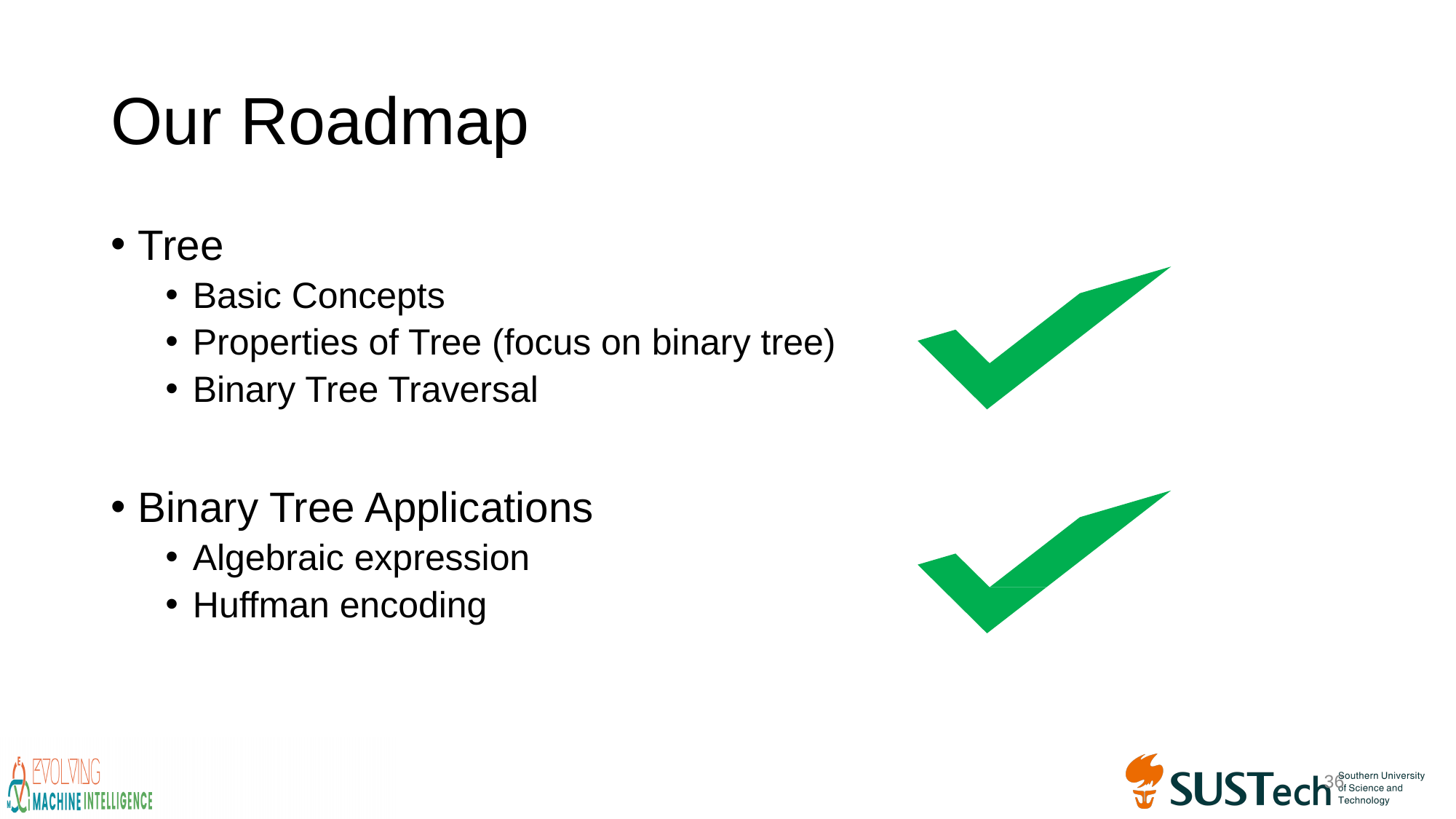

# Our Roadmap
Tree
Basic Concepts
Properties of Tree (focus on binary tree)
Binary Tree Traversal

Binary Tree Applications
Algebraic expression
Huffman encoding

36